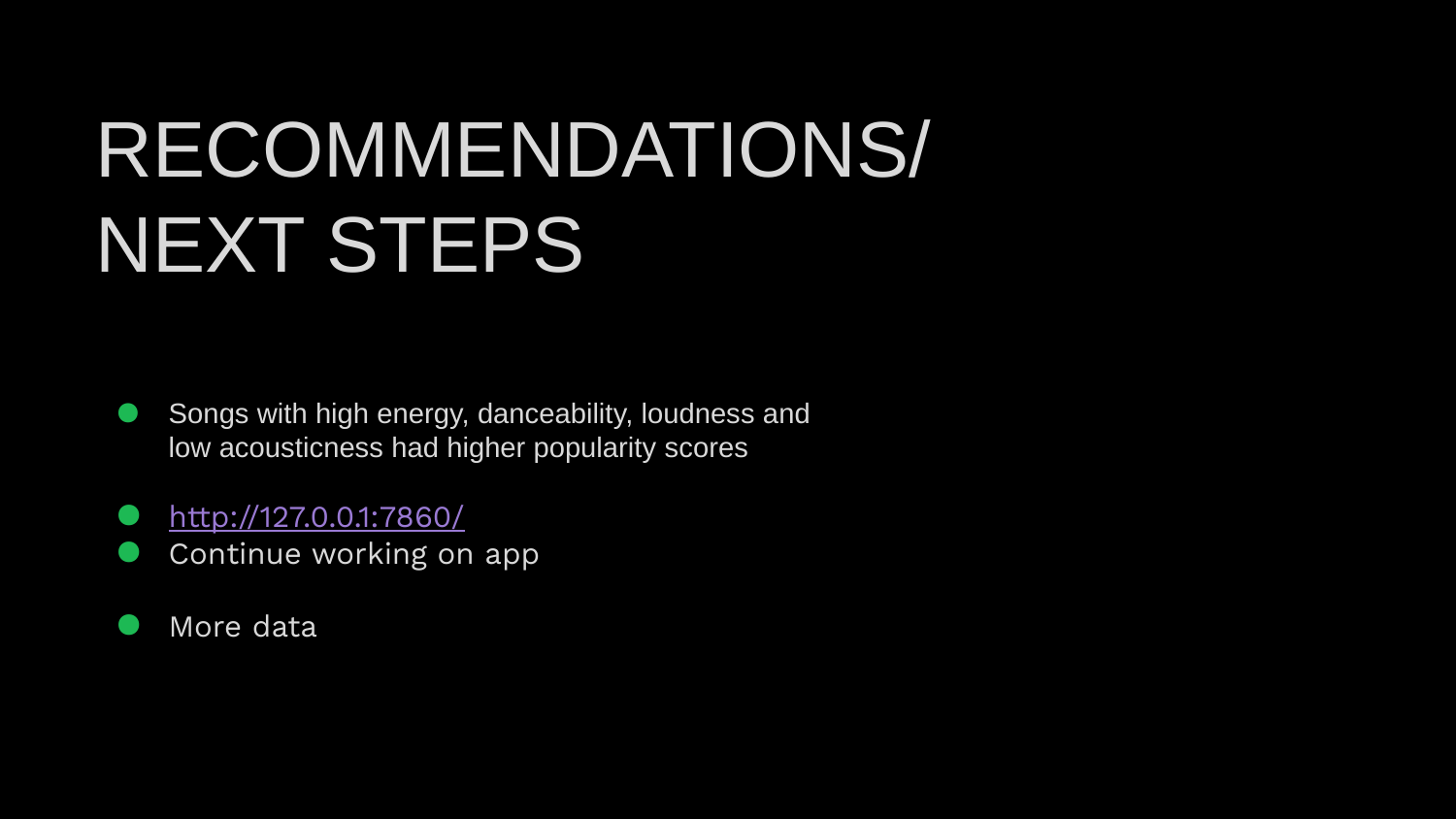

# RECOMMENDATIONS/ NEXT STEPS
Songs with high energy, danceability, loudness and low acousticness had higher popularity scores

http://127.0.0.1:7860/
Continue working on app

More data